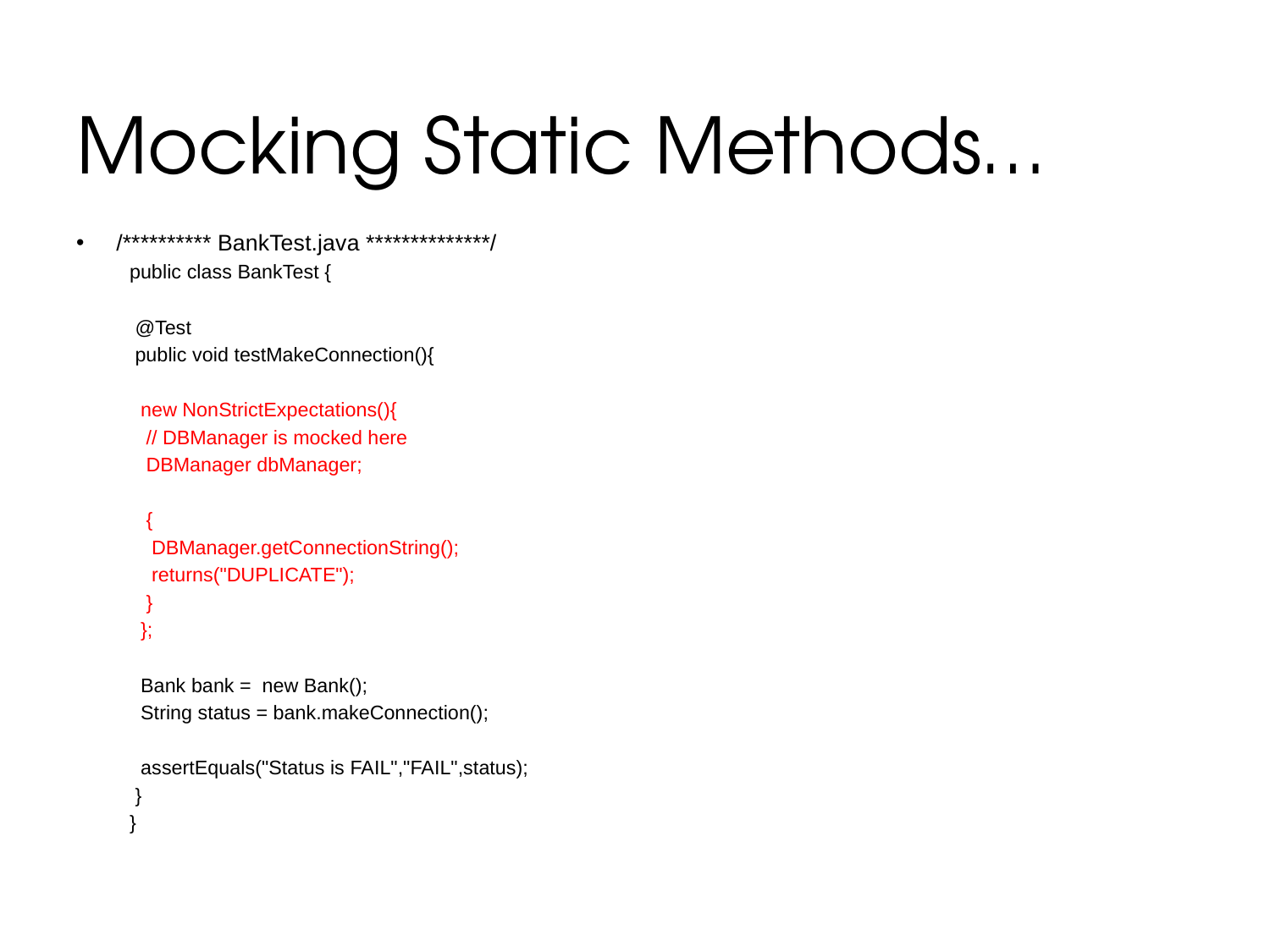

# Mocking Static Methods…
/********** BankTest.java **************/
public class BankTest {

 @Test
 public void testMakeConnection(){

  new NonStrictExpectations(){
   // DBManager is mocked here
   DBManager dbManager;

   {
    DBManager.getConnectionString();
    returns("DUPLICATE");
   }
  };

  Bank bank =  new Bank();
  String status = bank.makeConnection();

  assertEquals("Status is FAIL","FAIL",status);
 }
}